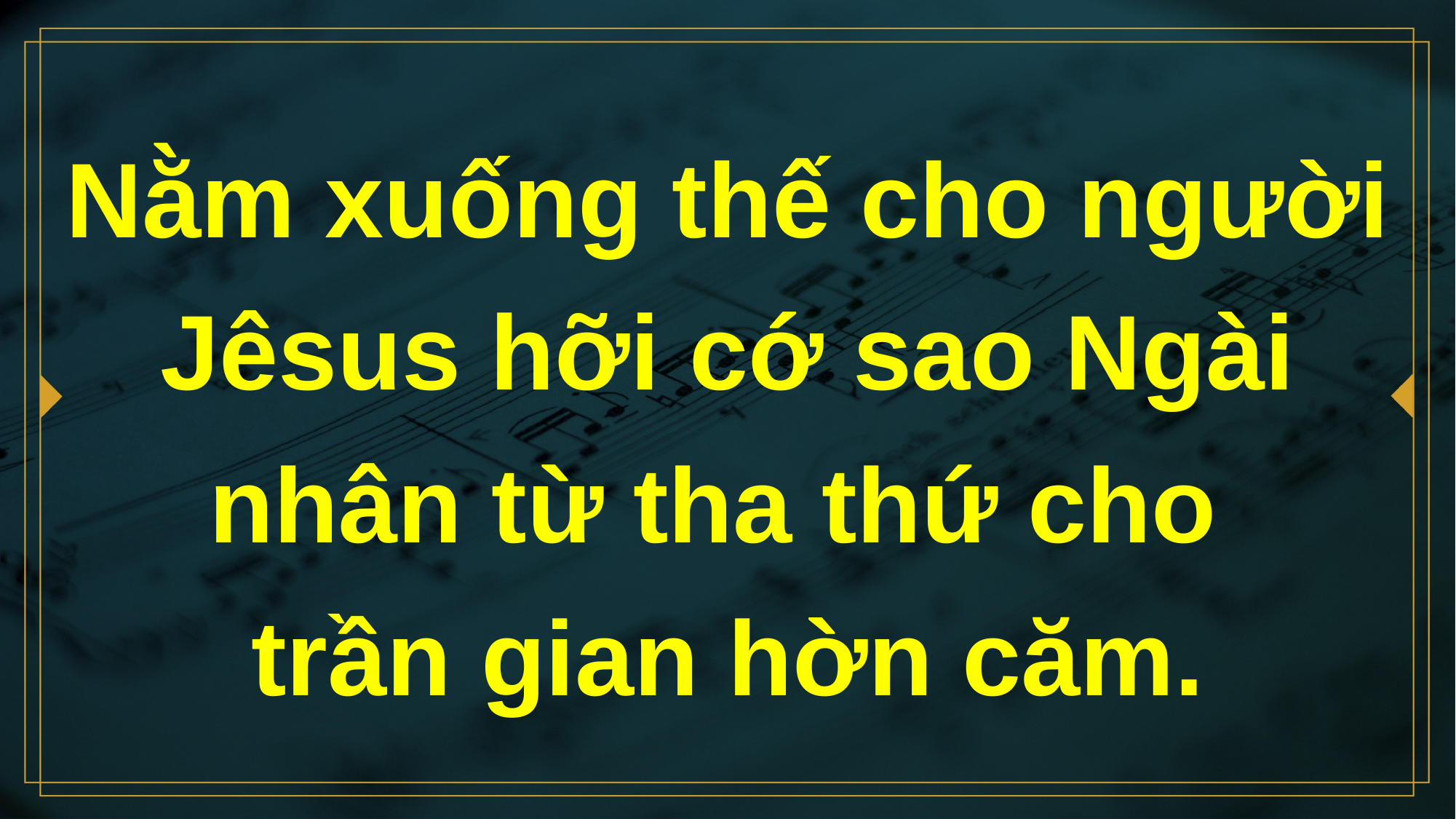

# Nằm xuống thế cho người Jêsus hỡi cớ sao Ngài nhân từ tha thứ cho trần gian hờn căm.